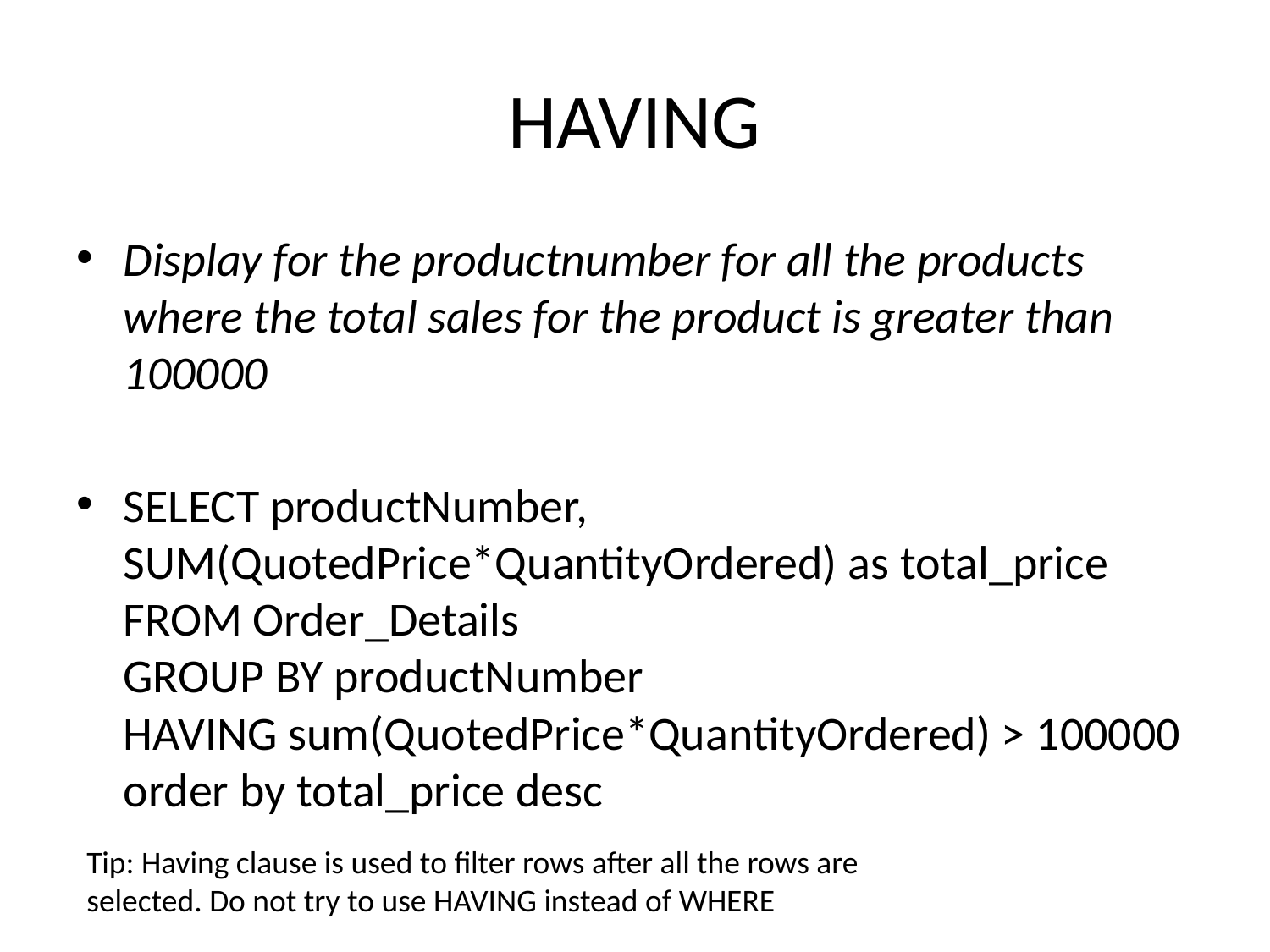

# HAVING
Display for the productnumber for all the products where the total sales for the product is greater than 100000

SELECT productNumber, SUM(QuotedPrice*QuantityOrdered) as total_price
FROM Order_Details
GROUP BY productNumber
HAVING sum(QuotedPrice*QuantityOrdered) > 100000
order by total_price desc
Tip: Having clause is used to filter rows after all the rows are selected. Do not try to use HAVING instead of WHERE